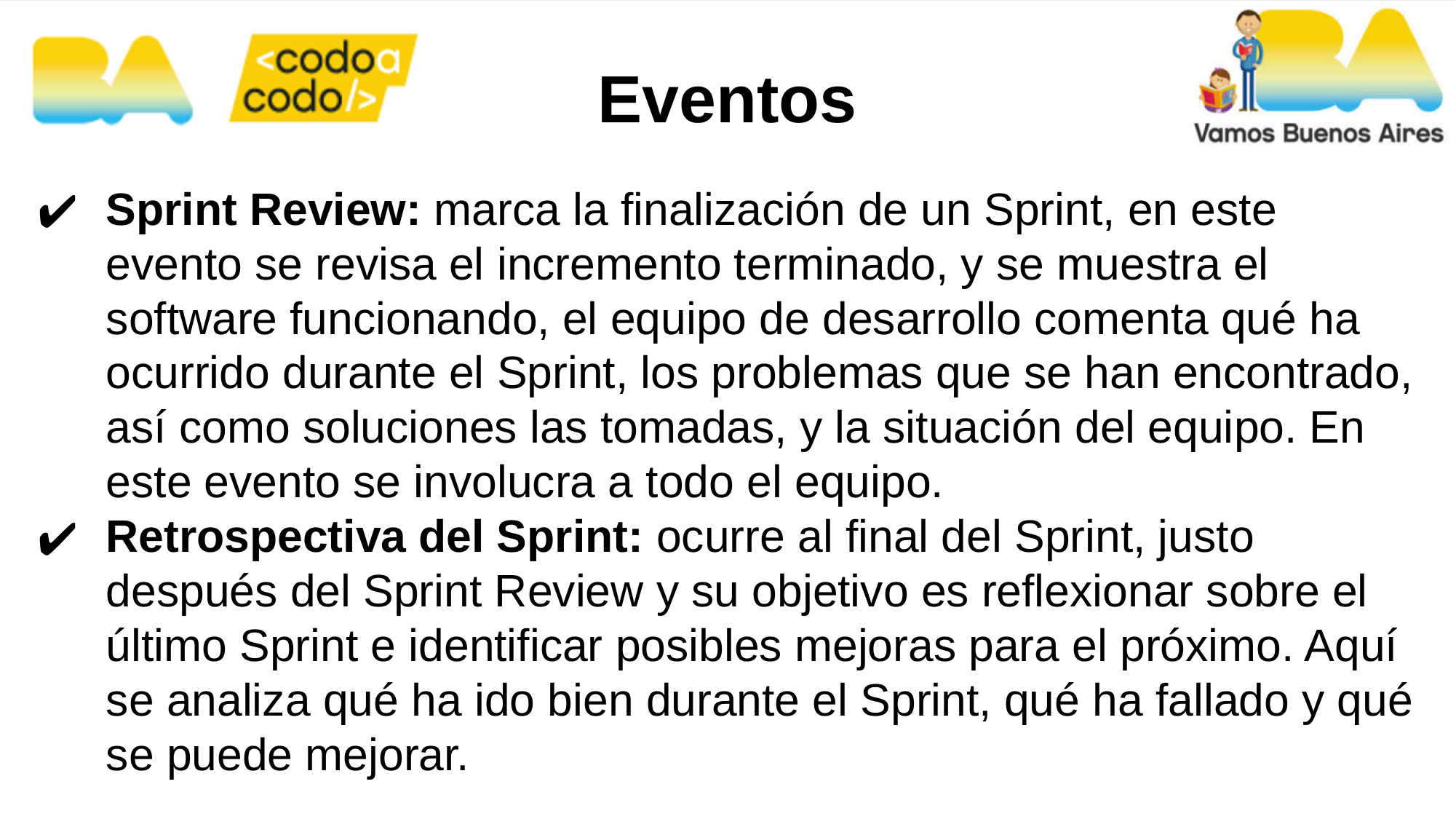

Eventos
Sprint Review: marca la finalización de un Sprint, en este evento se revisa el incremento terminado, y se muestra el software funcionando, el equipo de desarrollo comenta qué ha ocurrido durante el Sprint, los problemas que se han encontrado, así como soluciones las tomadas, y la situación del equipo. En este evento se involucra a todo el equipo.
Retrospectiva del Sprint: ocurre al final del Sprint, justo después del Sprint Review y su objetivo es reflexionar sobre el último Sprint e identificar posibles mejoras para el próximo. Aquí se analiza qué ha ido bien durante el Sprint, qué ha fallado y qué se puede mejorar.